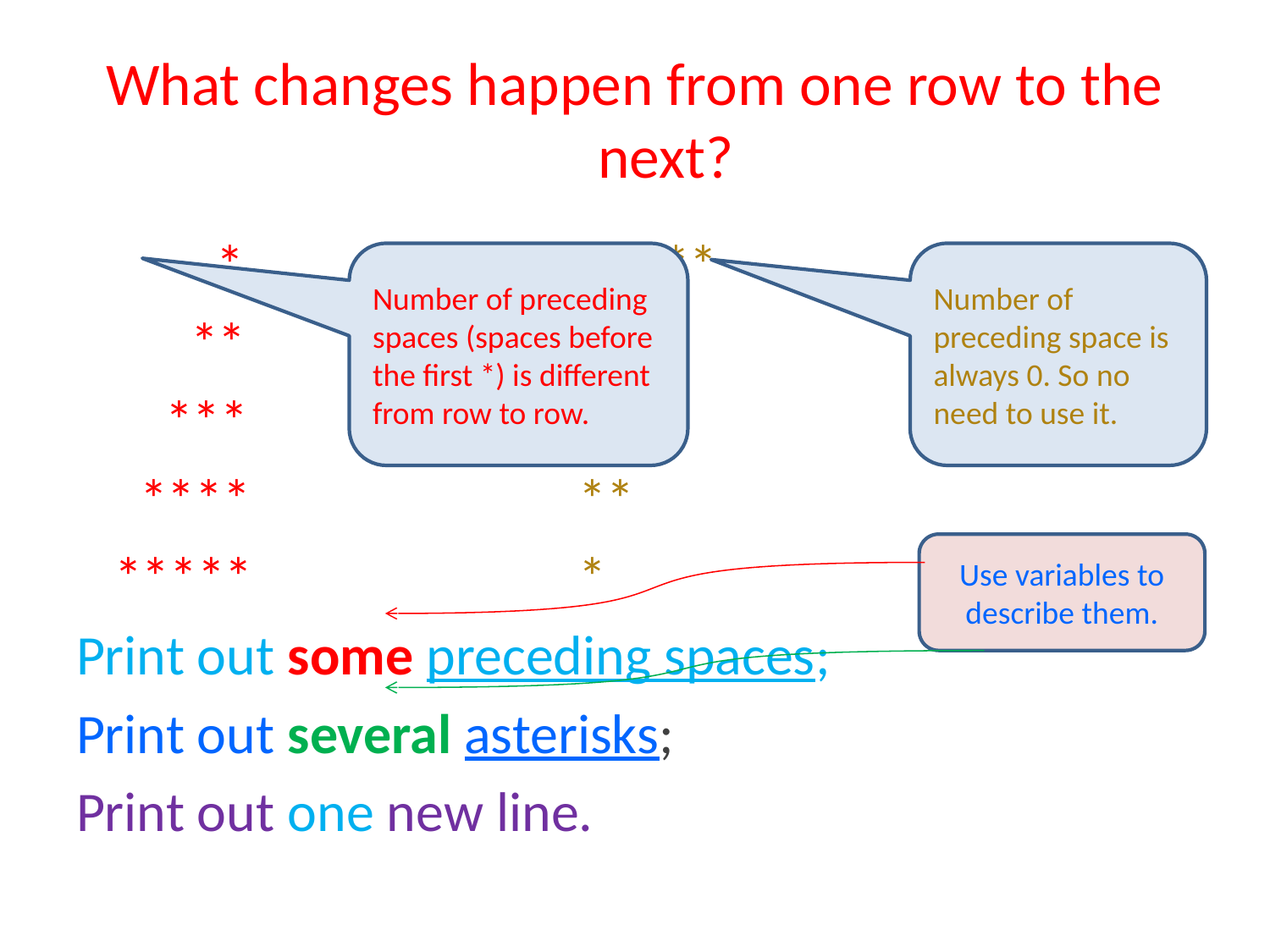

# What changes happen from one row to the next?
           *                    		*****
         **                    		****
       ***                    		***
     ****                    		**
   *****                    		*
Print out some preceding spaces;
Print out several asterisks;
Print out one new line.
Number of preceding spaces (spaces before the first *) is different from row to row.
Number of preceding space is always 0. So no need to use it.
Use variables to describe them.